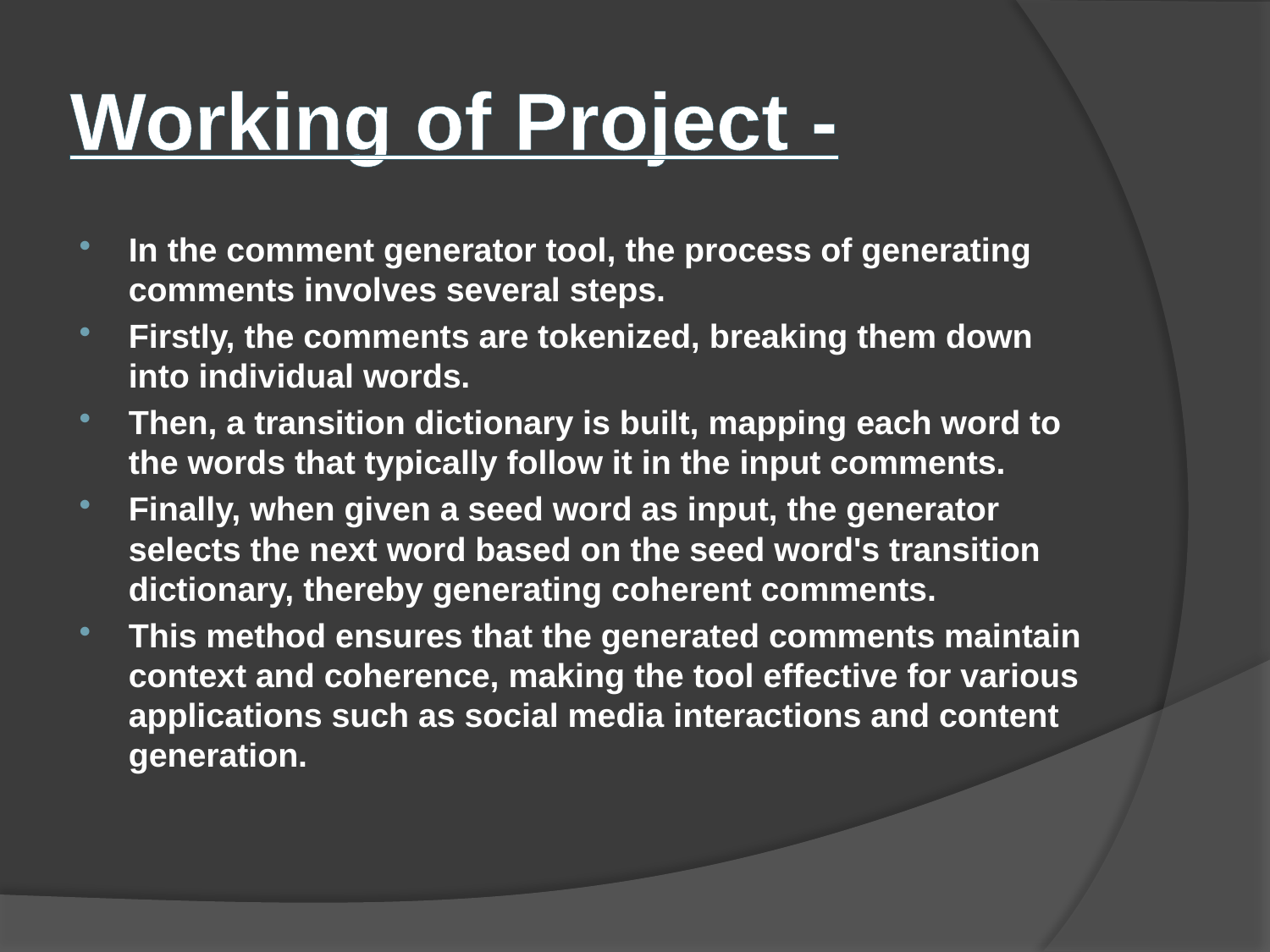

# Working of Project -
In the comment generator tool, the process of generating comments involves several steps.
Firstly, the comments are tokenized, breaking them down into individual words.
Then, a transition dictionary is built, mapping each word to the words that typically follow it in the input comments.
Finally, when given a seed word as input, the generator selects the next word based on the seed word's transition dictionary, thereby generating coherent comments.
This method ensures that the generated comments maintain context and coherence, making the tool effective for various applications such as social media interactions and content generation.